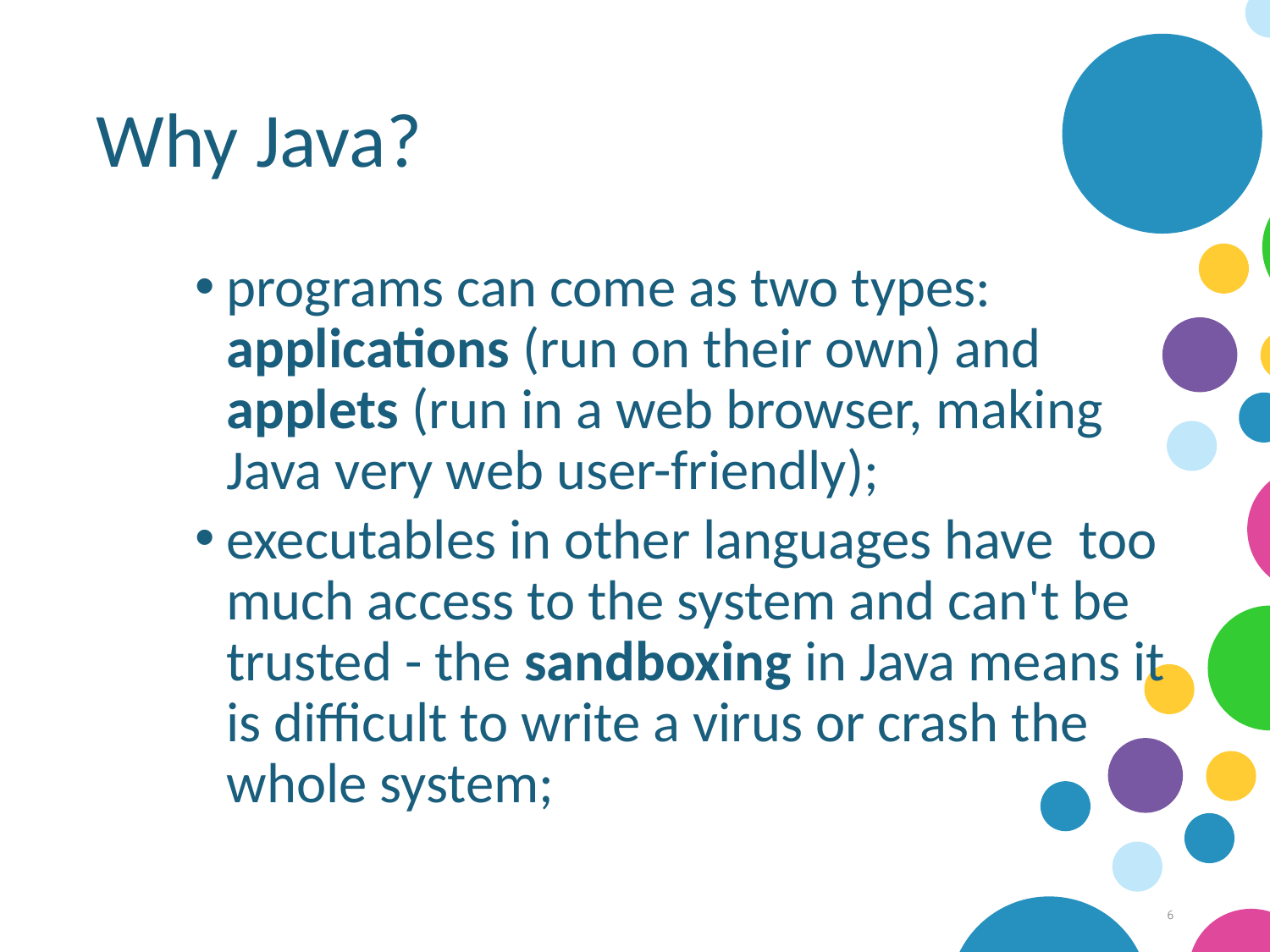

# Why Java?
programs can come as two types: applications (run on their own) and applets (run in a web browser, making Java very web user-friendly);
executables in other languages have  too much access to the system and can't be trusted - the sandboxing in Java means it is difficult to write a virus or crash the whole system;
6